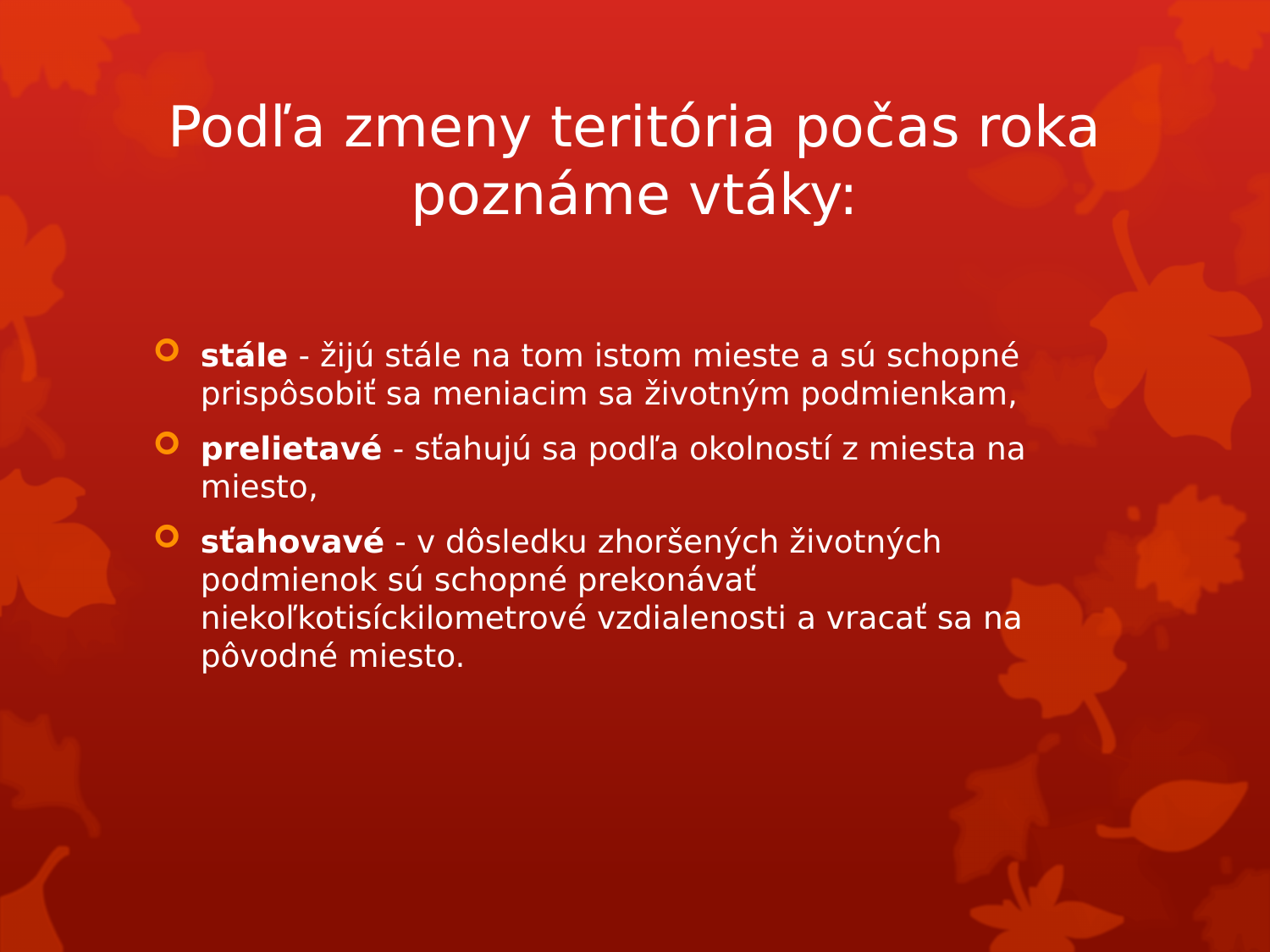

# Podľa zmeny teritória počas roka poznáme vtáky:
stále - žijú stále na tom istom mieste a sú schopné prispôsobiť sa meniacim sa životným podmienkam,
prelietavé - sťahujú sa podľa okolností z miesta na miesto,
sťahovavé - v dôsledku zhoršených životných podmienok sú schopné prekonávať niekoľkotisíckilometrové vzdialenosti a vracať sa na pôvodné miesto.